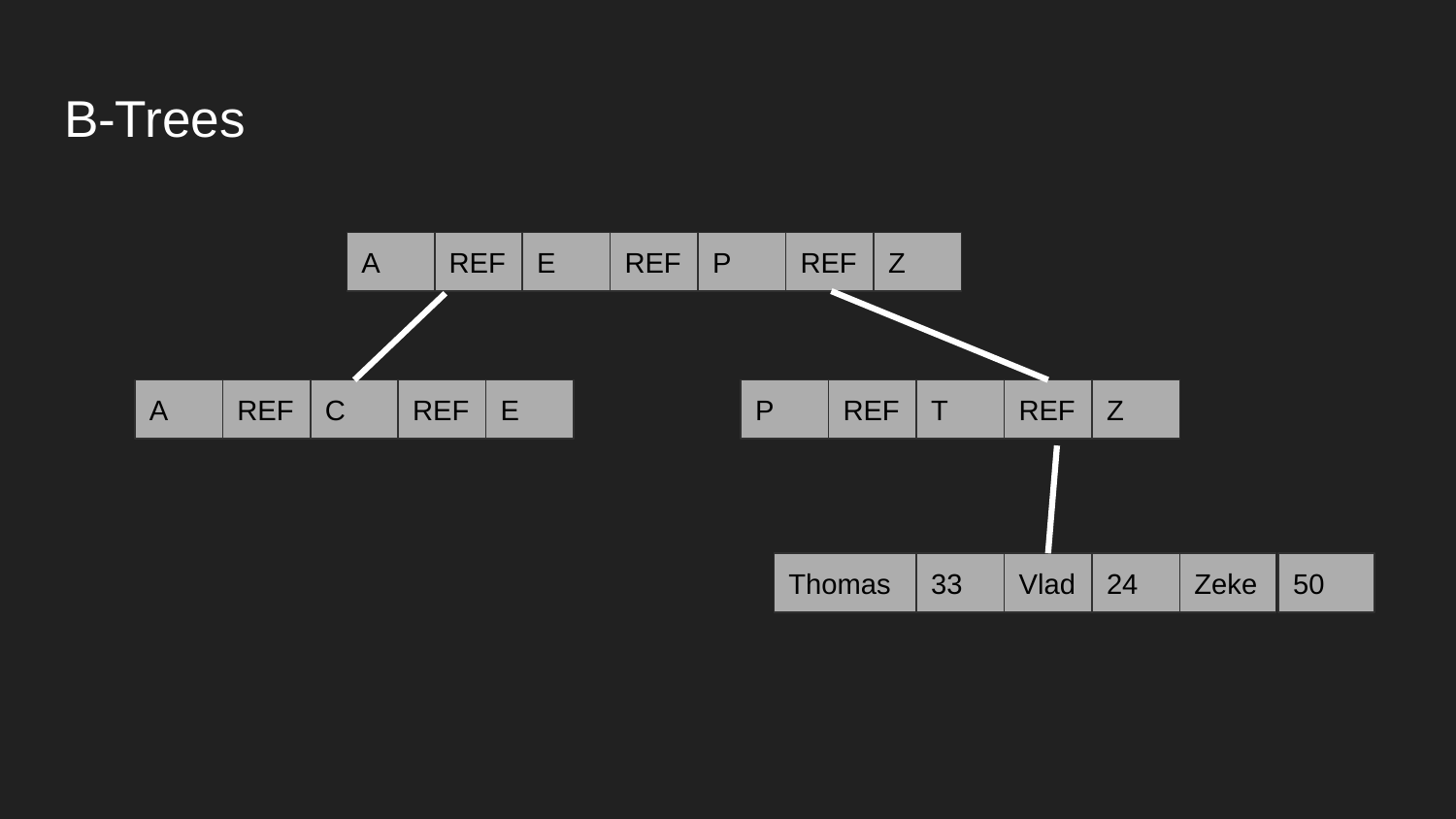

# B-Trees

A
REF
E
REF
P
REF
Z
A
REF
C
REF
E
P
REF
T
REF
Z
Thomas
33
Vlad
24
Zeke
50